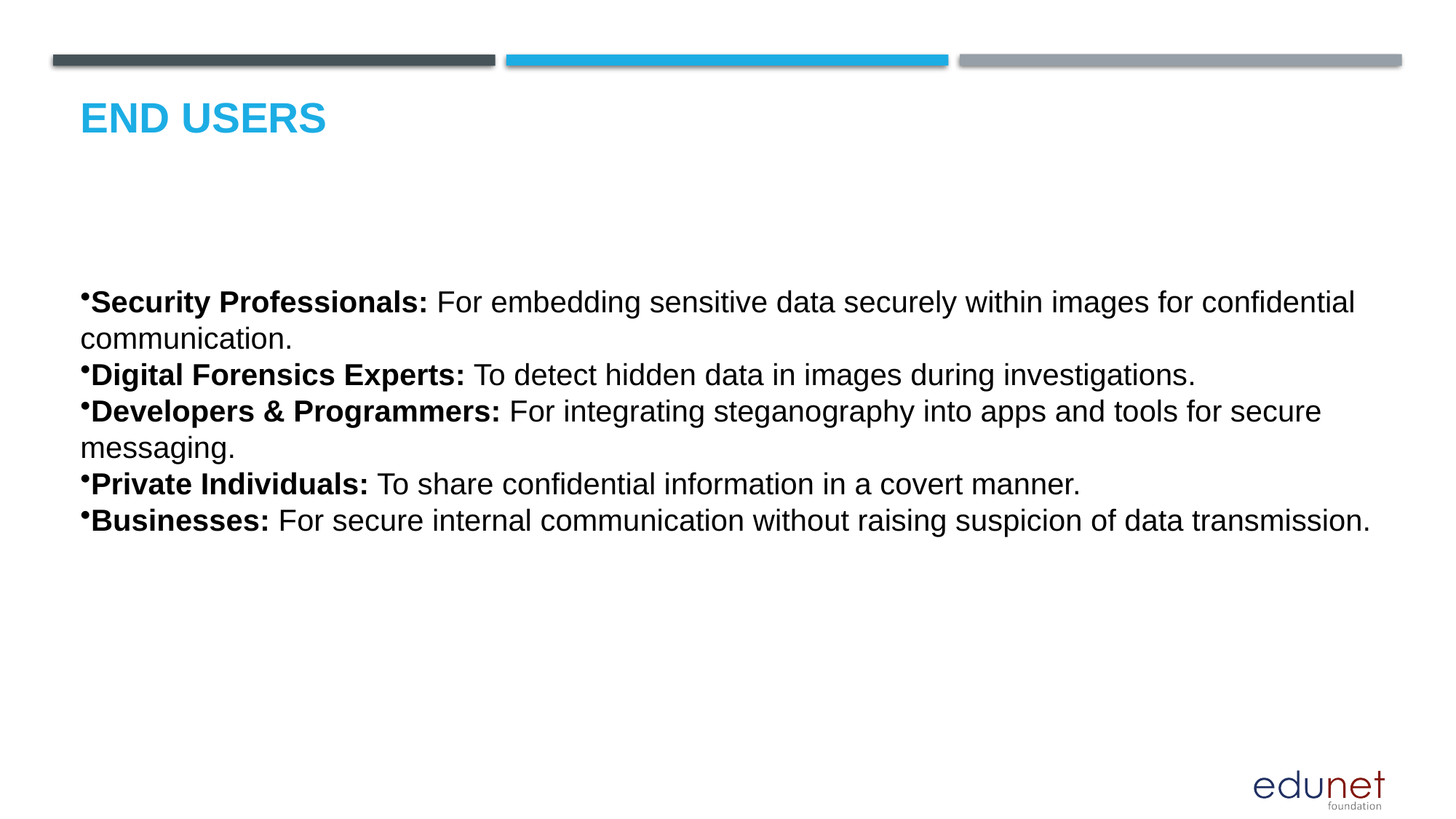

# End users
Security Professionals: For embedding sensitive data securely within images for confidential communication.
Digital Forensics Experts: To detect hidden data in images during investigations.
Developers & Programmers: For integrating steganography into apps and tools for secure messaging.
Private Individuals: To share confidential information in a covert manner.
Businesses: For secure internal communication without raising suspicion of data transmission.